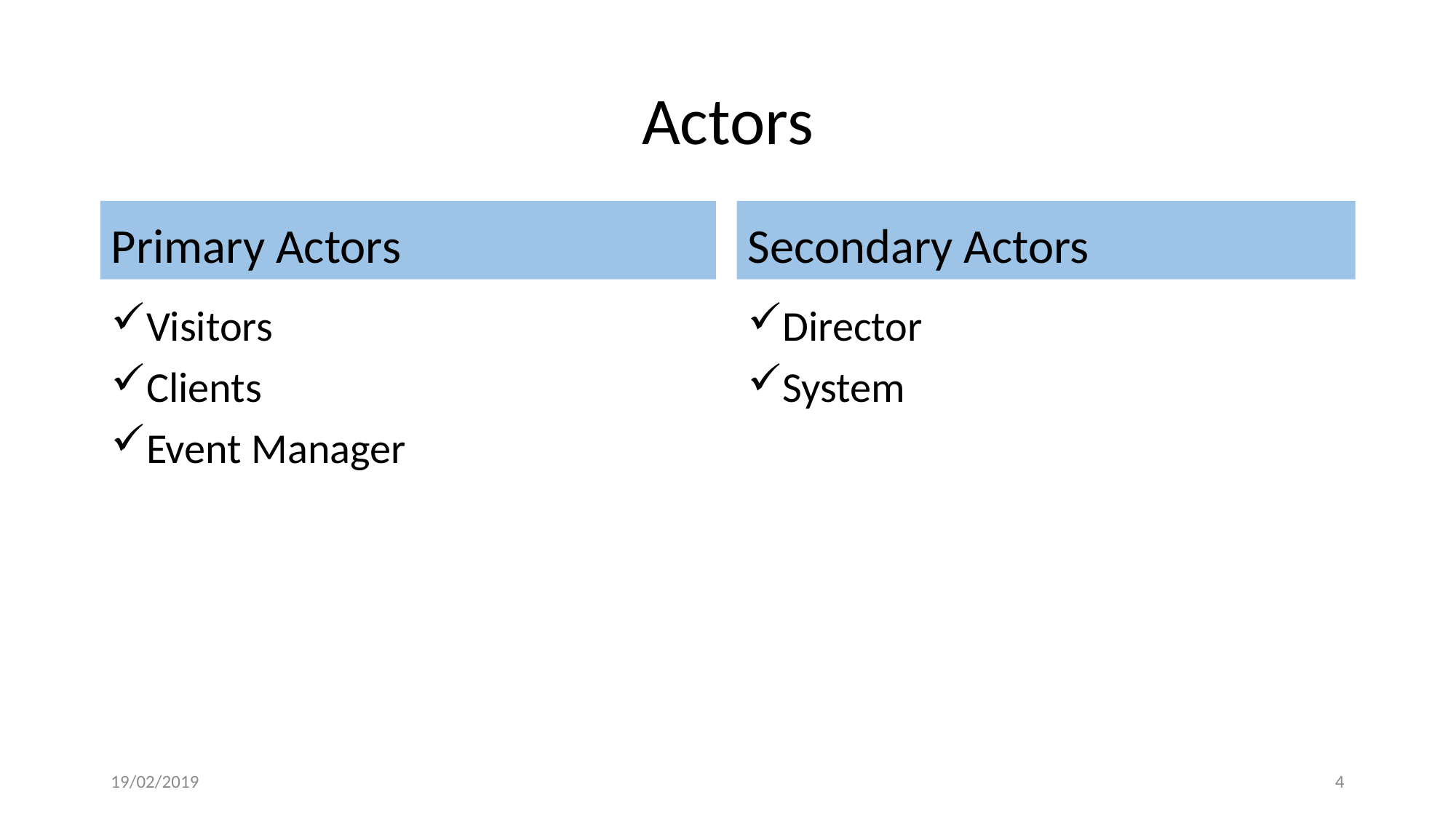

# Actors
Primary Actors
Secondary Actors
Visitors
Clients
Event Manager

Director
System

19/02/2019
4